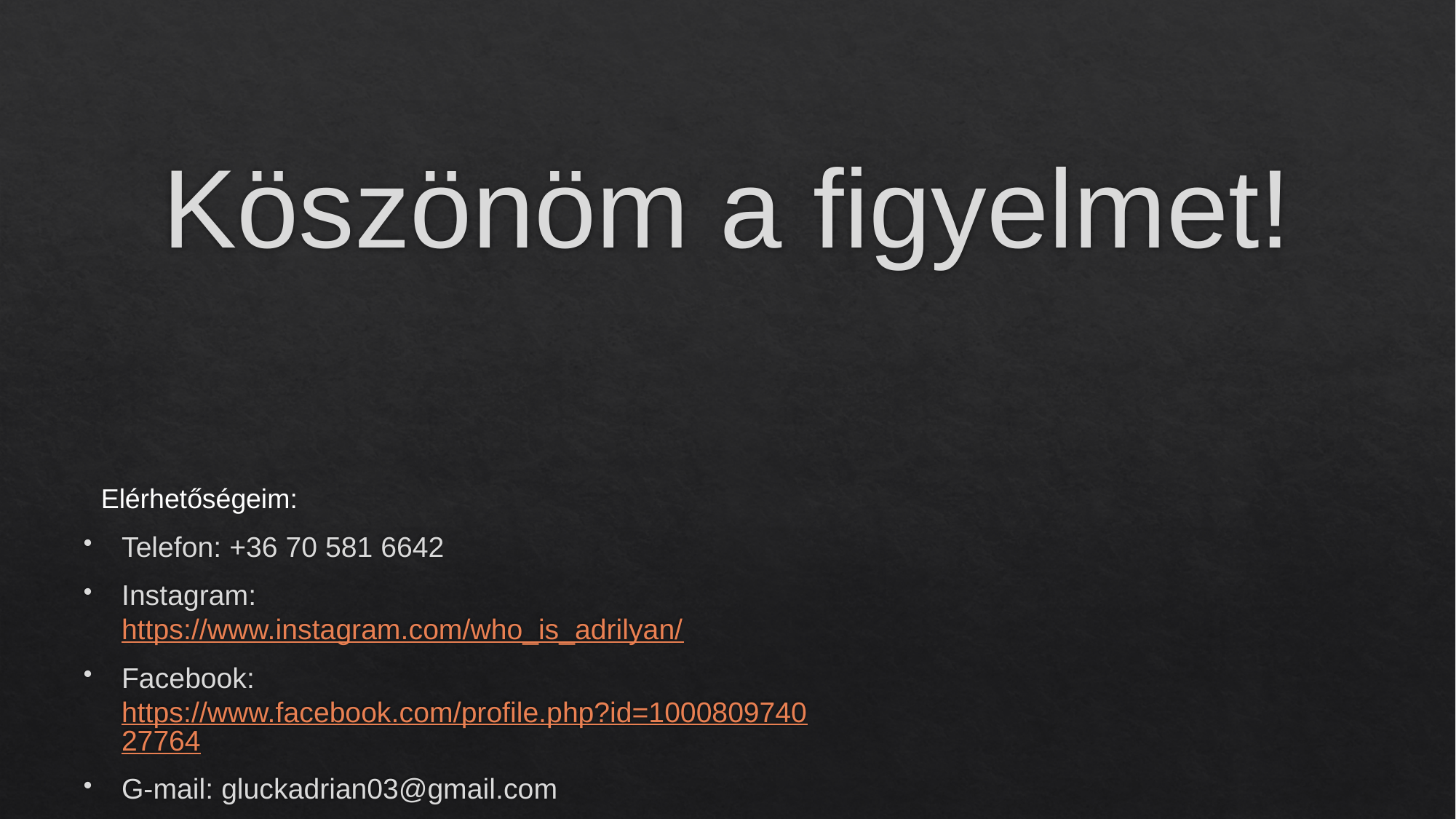

# Köszönöm a figyelmet!
Elérhetőségeim:

Telefon: +36 70 581 6642
Instagram: https://www.instagram.com/who_is_adrilyan/
Facebook: https://www.facebook.com/profile.php?id=100080974027764
G-mail: gluckadrian03@gmail.com